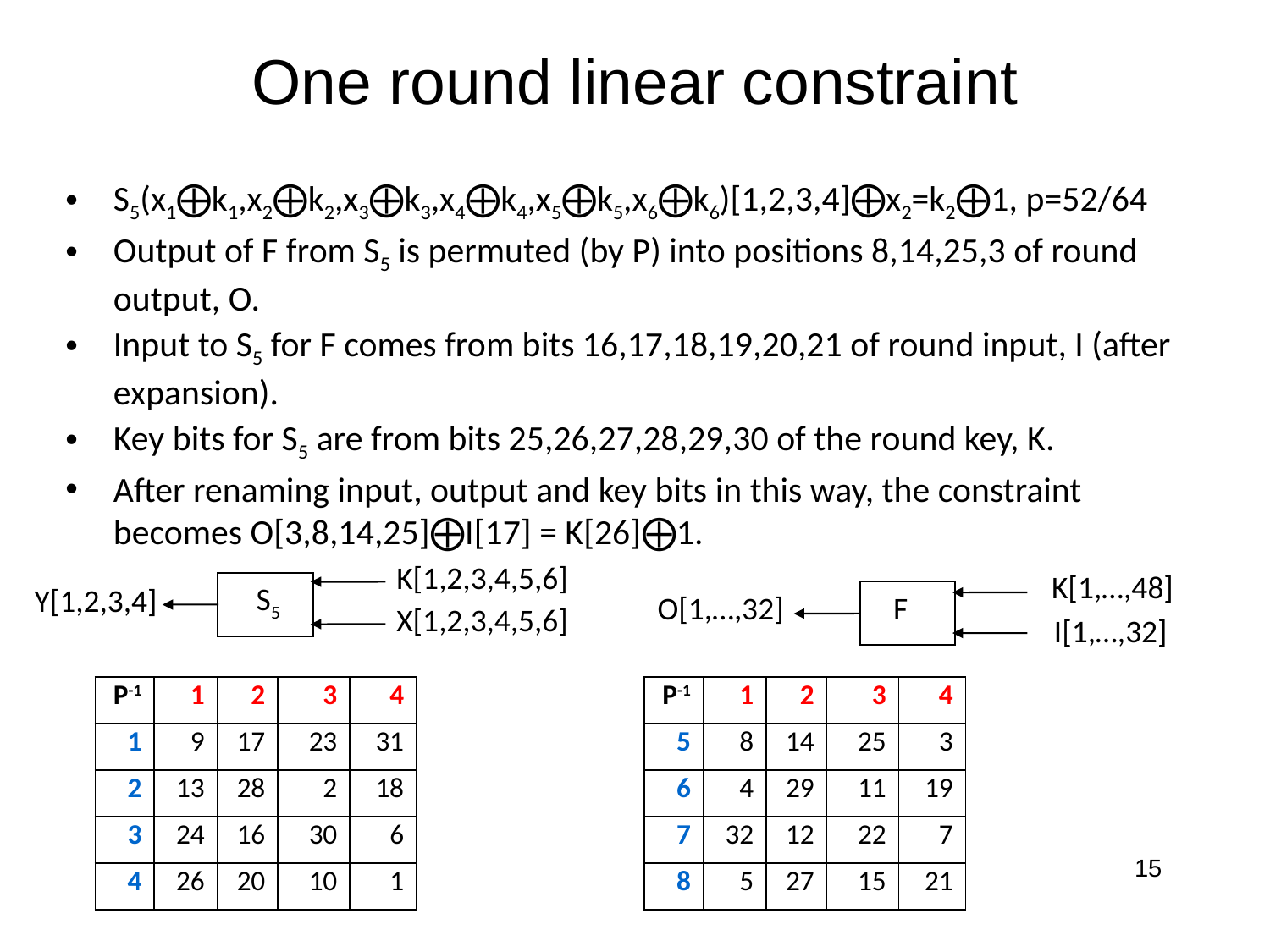

# One round linear constraint
S5(x1⨁k1,x2⨁k2,x3⨁k3,x4⨁k4,x5⨁k5,x6⨁k6)[1,2,3,4]⨁x2=k2⨁1, p=52/64
Output of F from S5 is permuted (by P) into positions 8,14,25,3 of round output, O.
Input to S5 for F comes from bits 16,17,18,19,20,21 of round input, I (after expansion).
Key bits for S5 are from bits 25,26,27,28,29,30 of the round key, K.
After renaming input, output and key bits in this way, the constraint becomes O[3,8,14,25]⨁I[17] = K[26]⨁1.

K[1,2,3,4,5,6]

S5
Y[1,2,3,4]

X[1,2,3,4,5,6]

K[1,…,48]
O[1,…,32]

F

I[1,…,32]

| P-1 | 1 | 2 | 3 | 4 |
| --- | --- | --- | --- | --- |
| 1 | 9 | 17 | 23 | 31 |
| 2 | 13 | 28 | 2 | 18 |
| 3 | 24 | 16 | 30 | 6 |
| 4 | 26 | 20 | 10 | 1 |
| P-1 | 1 | 2 | 3 | 4 |
| --- | --- | --- | --- | --- |
| 5 | 8 | 14 | 25 | 3 |
| 6 | 4 | 29 | 11 | 19 |
| 7 | 32 | 12 | 22 | 7 |
| 8 | 5 | 27 | 15 | 21 |
15